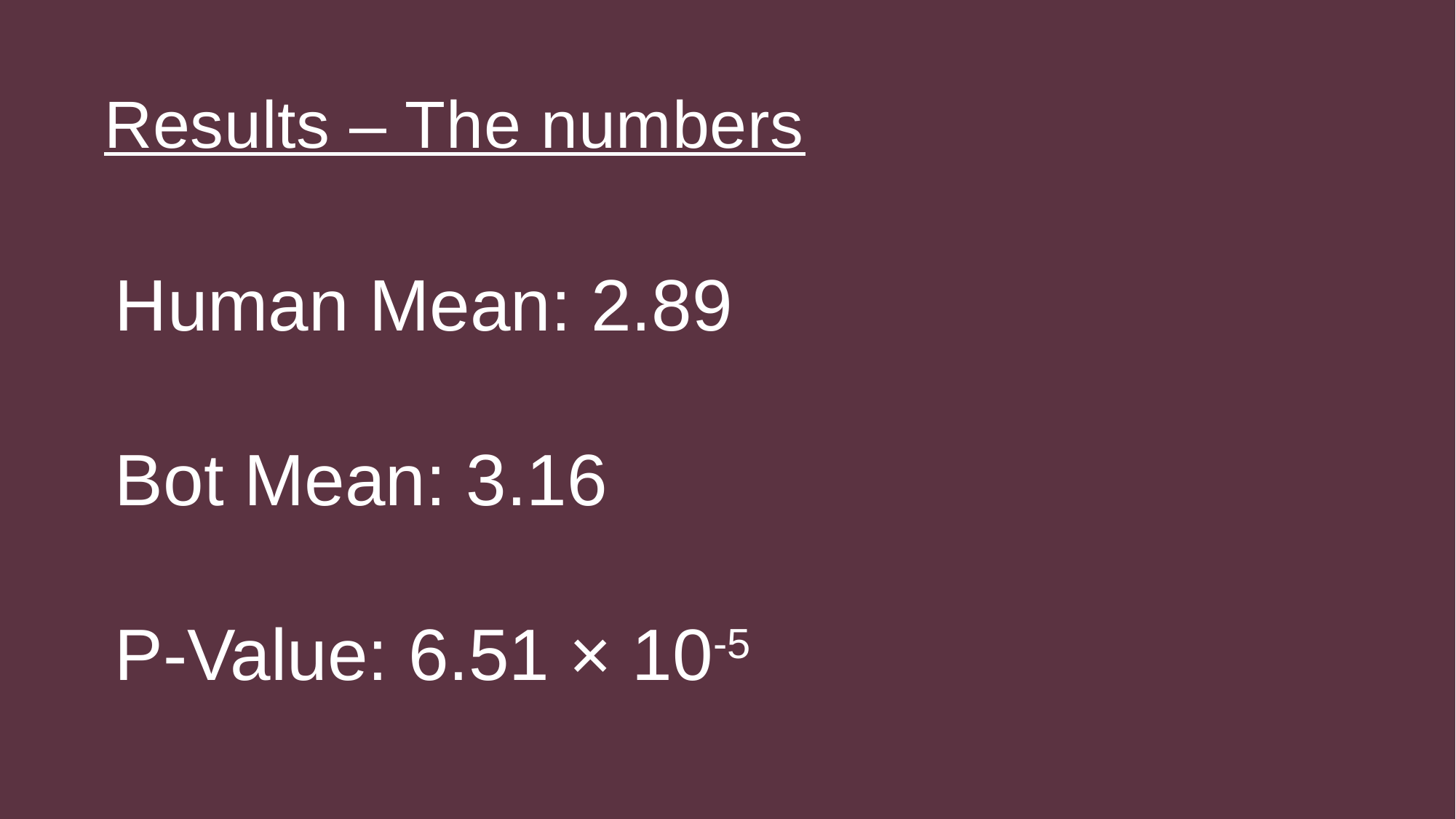

#
Results – The numbers

The Plan:

Human Mean: 2.89

Bot Mean: 3.16

P-Value: 6.51 × 10-5

Create symbols that would cause a breakdown of the system if it is a Chinese Room.
Pass those symbols into the system.
Evaluate the quality of the symbols returned to us.